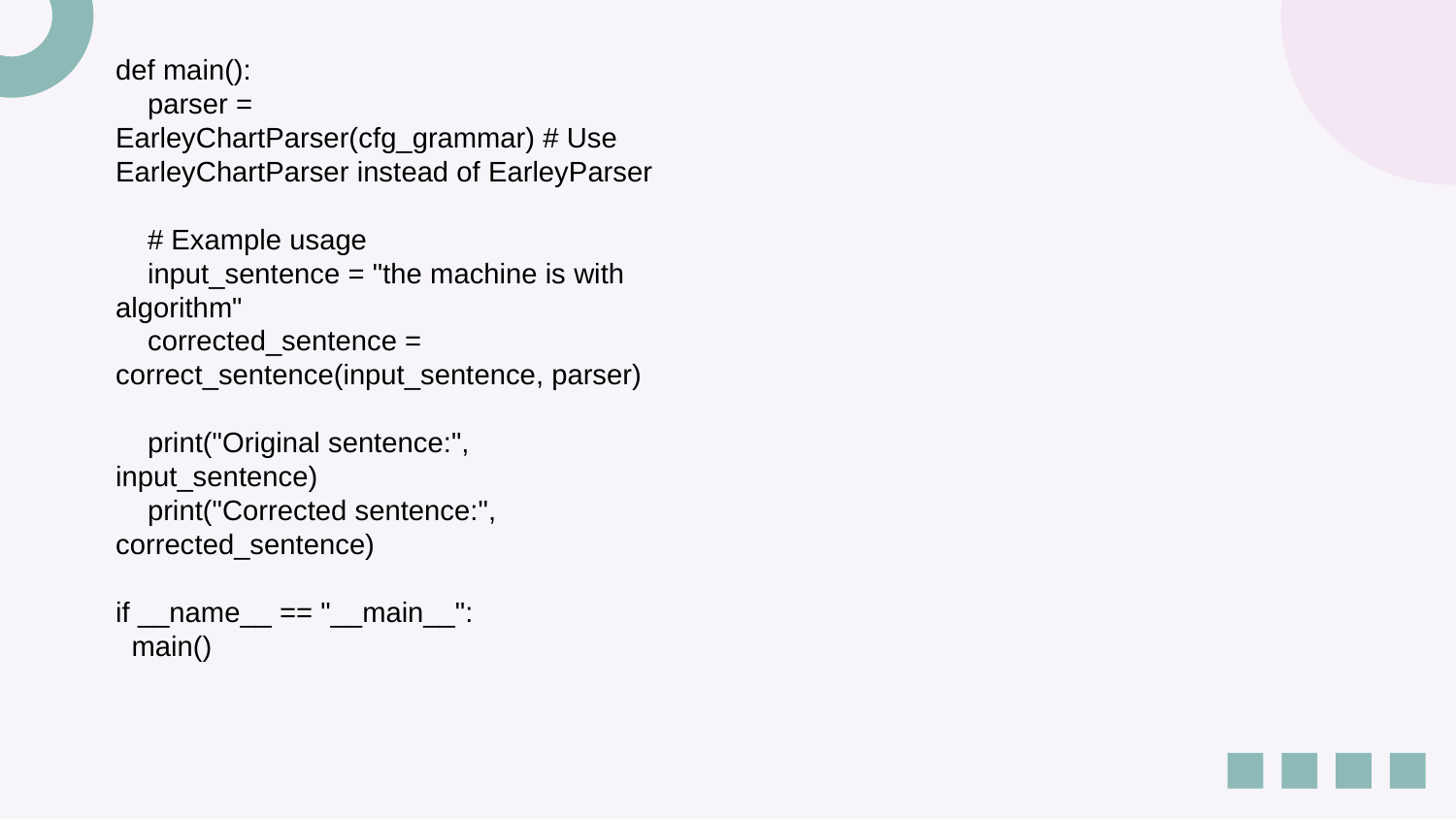

def main():
    parser = EarleyChartParser(cfg_grammar) # Use EarleyChartParser instead of EarleyParser

    # Example usage
    input_sentence = "the machine is with algorithm"
    corrected_sentence = correct_sentence(input_sentence, parser)

    print("Original sentence:", input_sentence)
    print("Corrected sentence:", corrected_sentence)

if __name__ == "__main__":
  main()